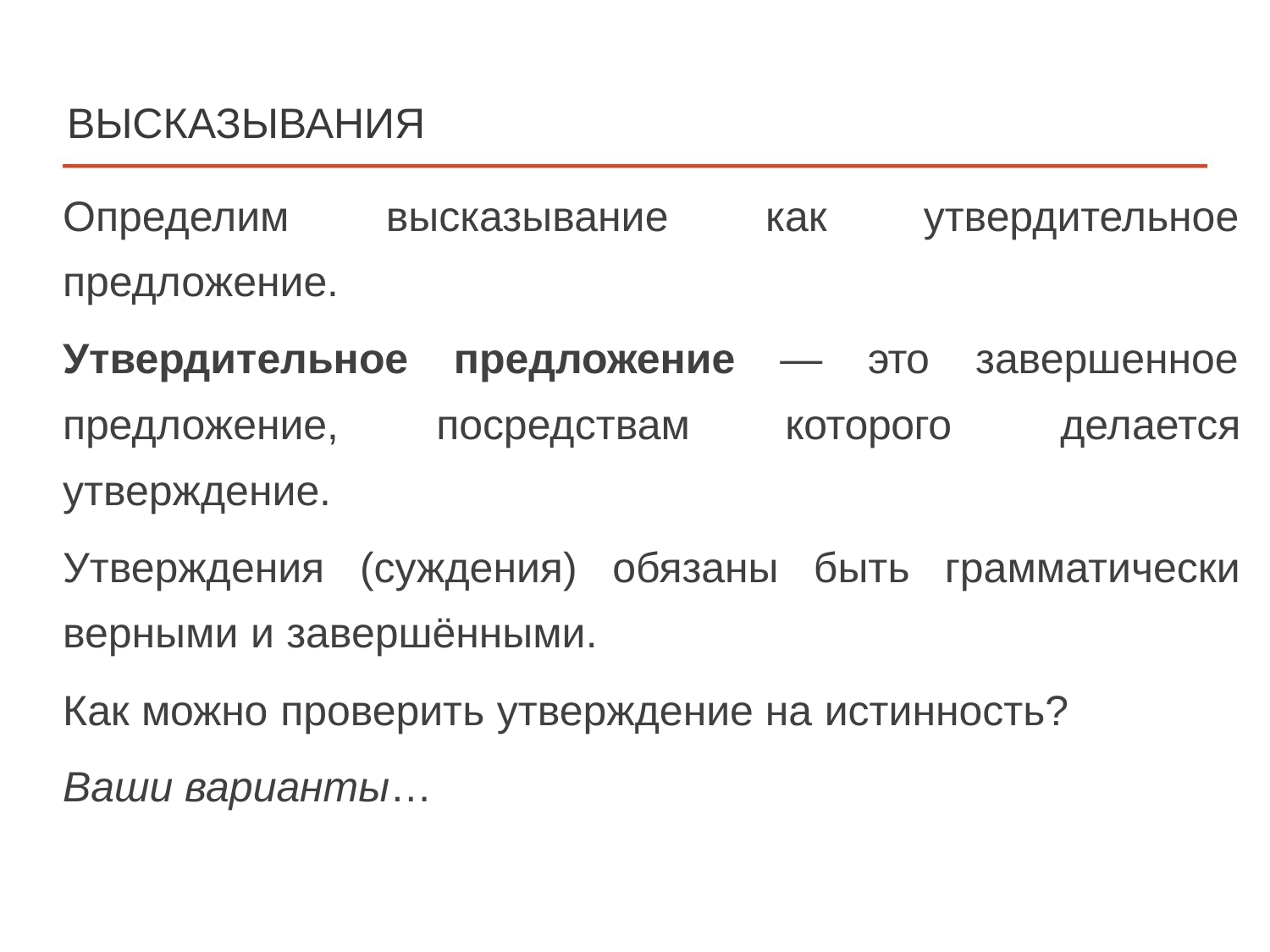

ВЫСКАЗЫВАНИЯ
Определим высказывание как утвердительное
предложение.
Утвердительное предложение — это завершенное
предложение,
посредствам
которого
делается
утверждение.
Утверждения (суждения) обязаны быть грамматически
верными и завершёнными.
Как можно проверить утверждение на истинность?
Ваши варианты…